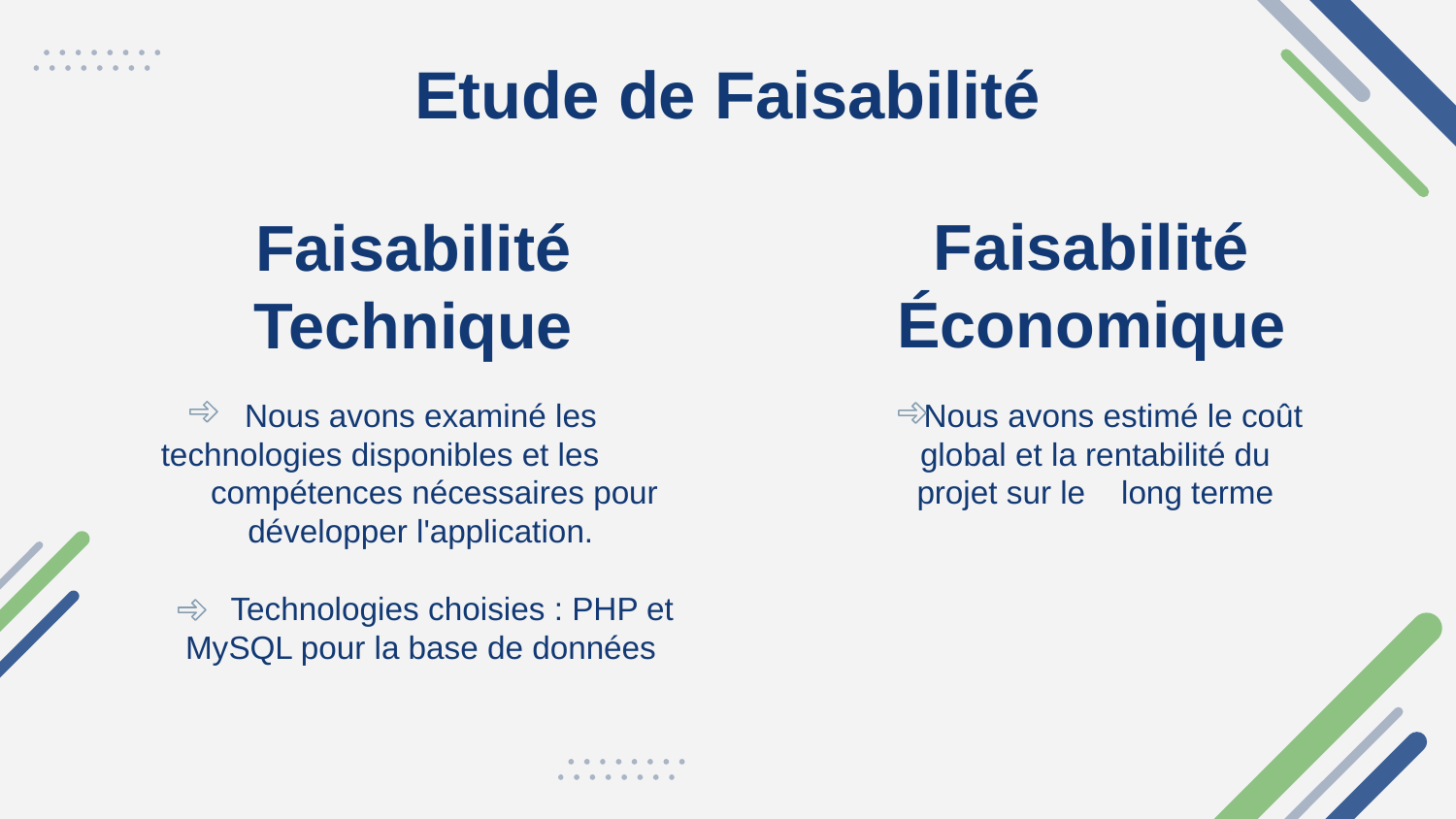

# Etude de Faisabilité
Faisabilité Économique
Faisabilité Technique
Nous avons examiné les technologies disponibles et les             compétences nécessaires pour développer l'application.

       Technologies choisies : PHP et MySQL pour la base de données
    Nous avons estimé le coût global et la rentabilité du projet sur le    long terme